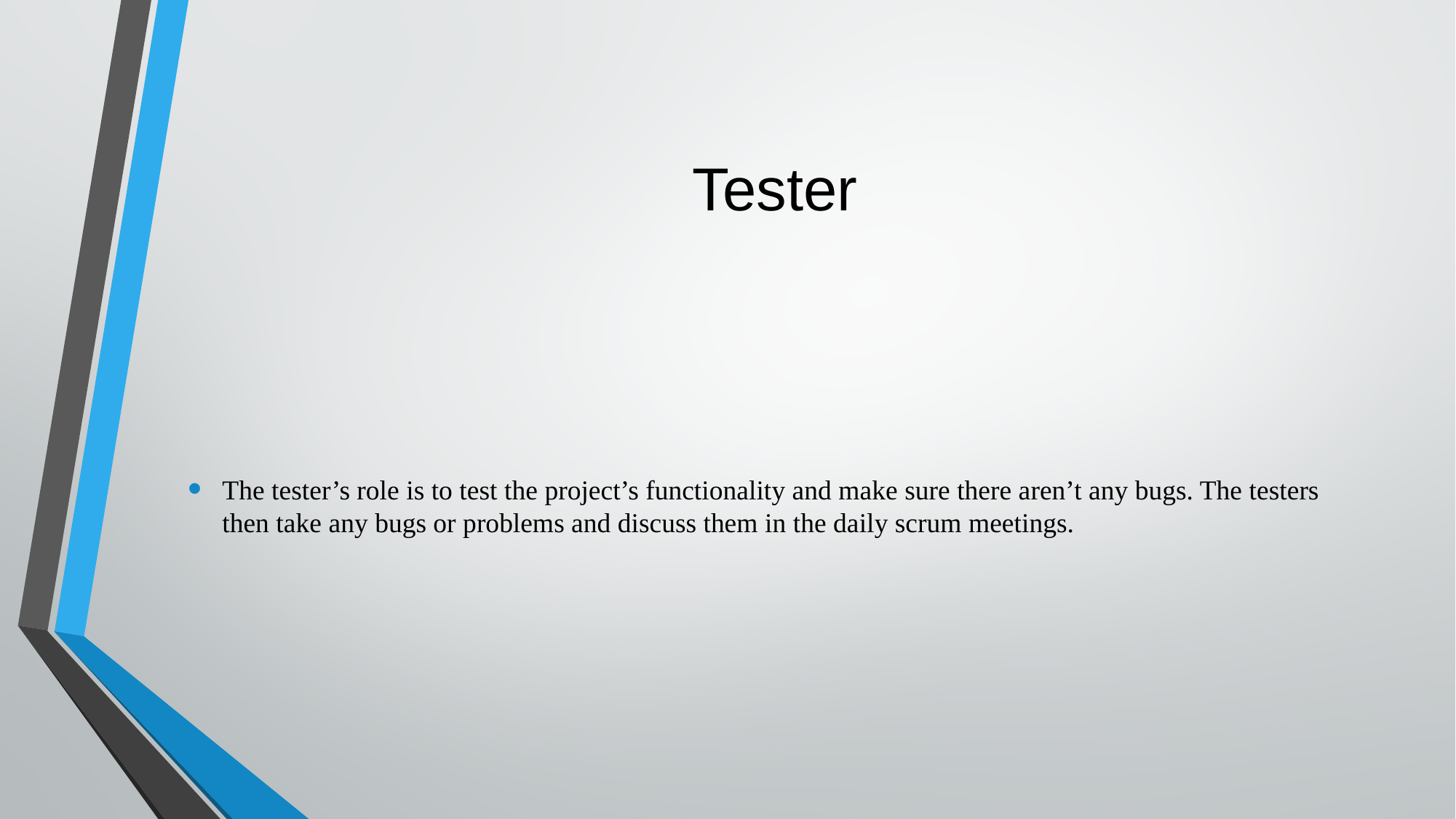

# Tester
The tester’s role is to test the project’s functionality and make sure there aren’t any bugs. The testers then take any bugs or problems and discuss them in the daily scrum meetings.